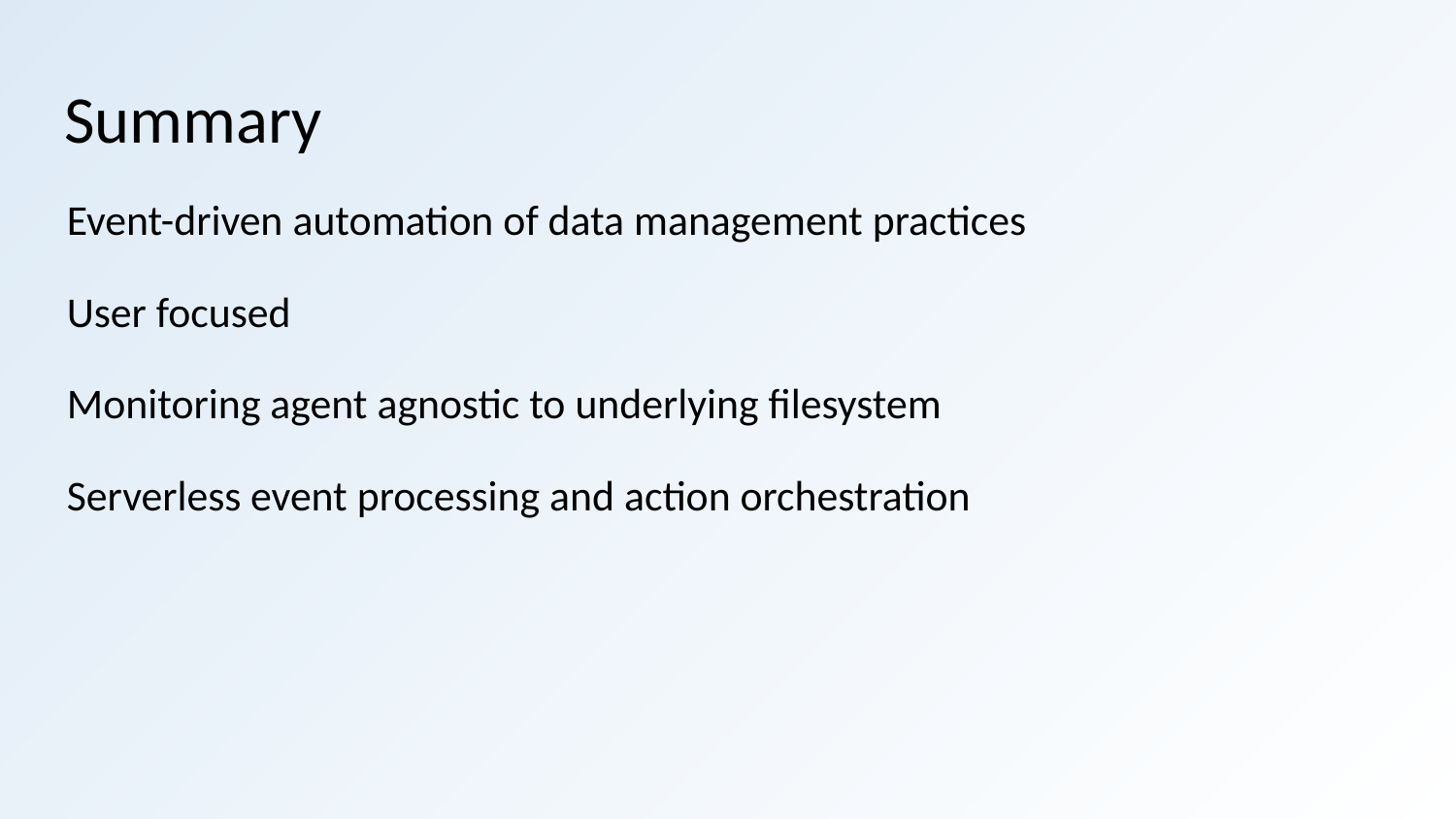

# Summary
Event-driven automation of data management practices

User focused

Monitoring agent agnostic to underlying filesystem

Serverless event processing and action orchestration